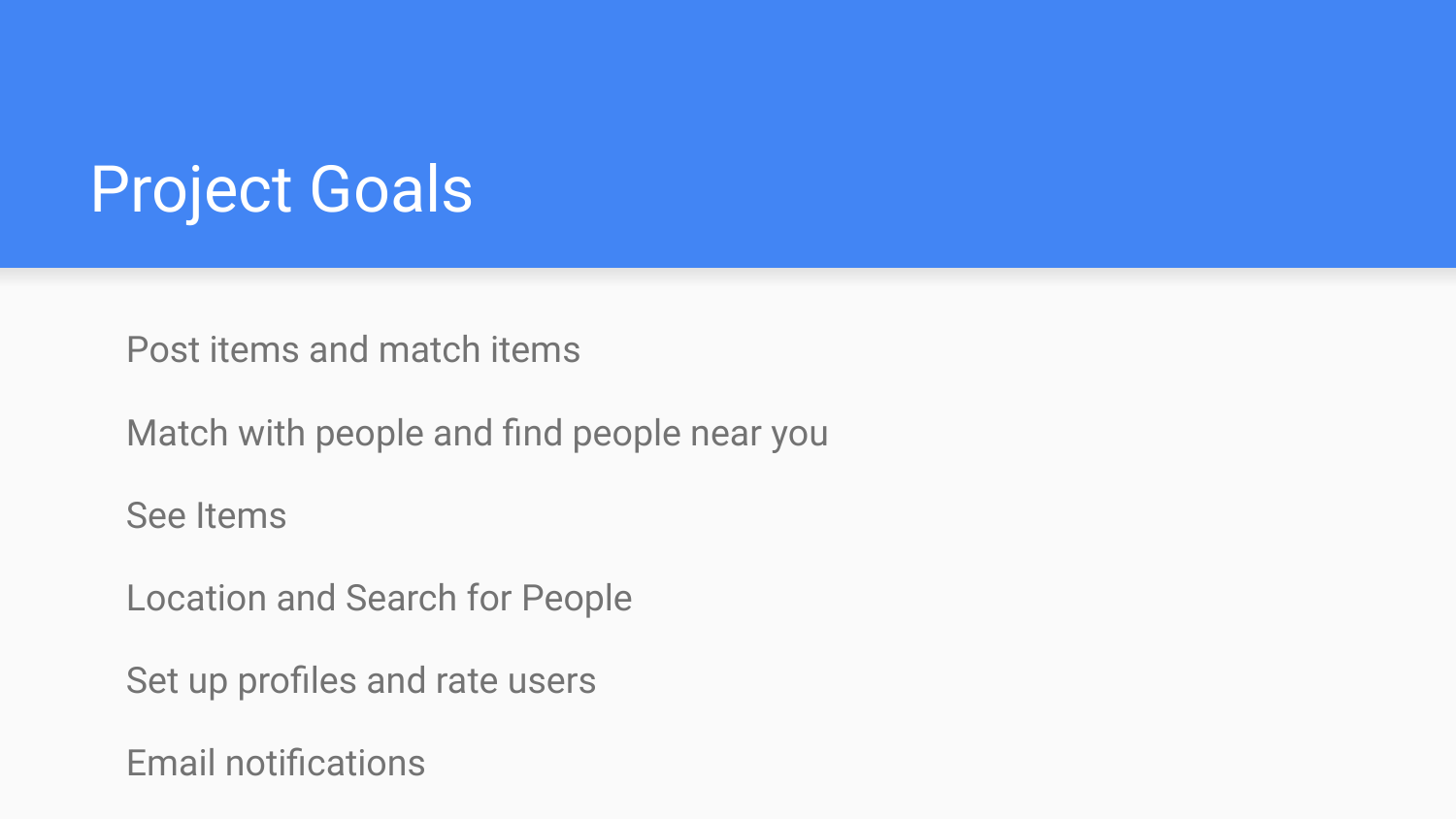

# Project Goals
Post items and match items
Match with people and find people near you
See Items
Location and Search for People
Set up profiles and rate users
Email notifications
Payment with currency